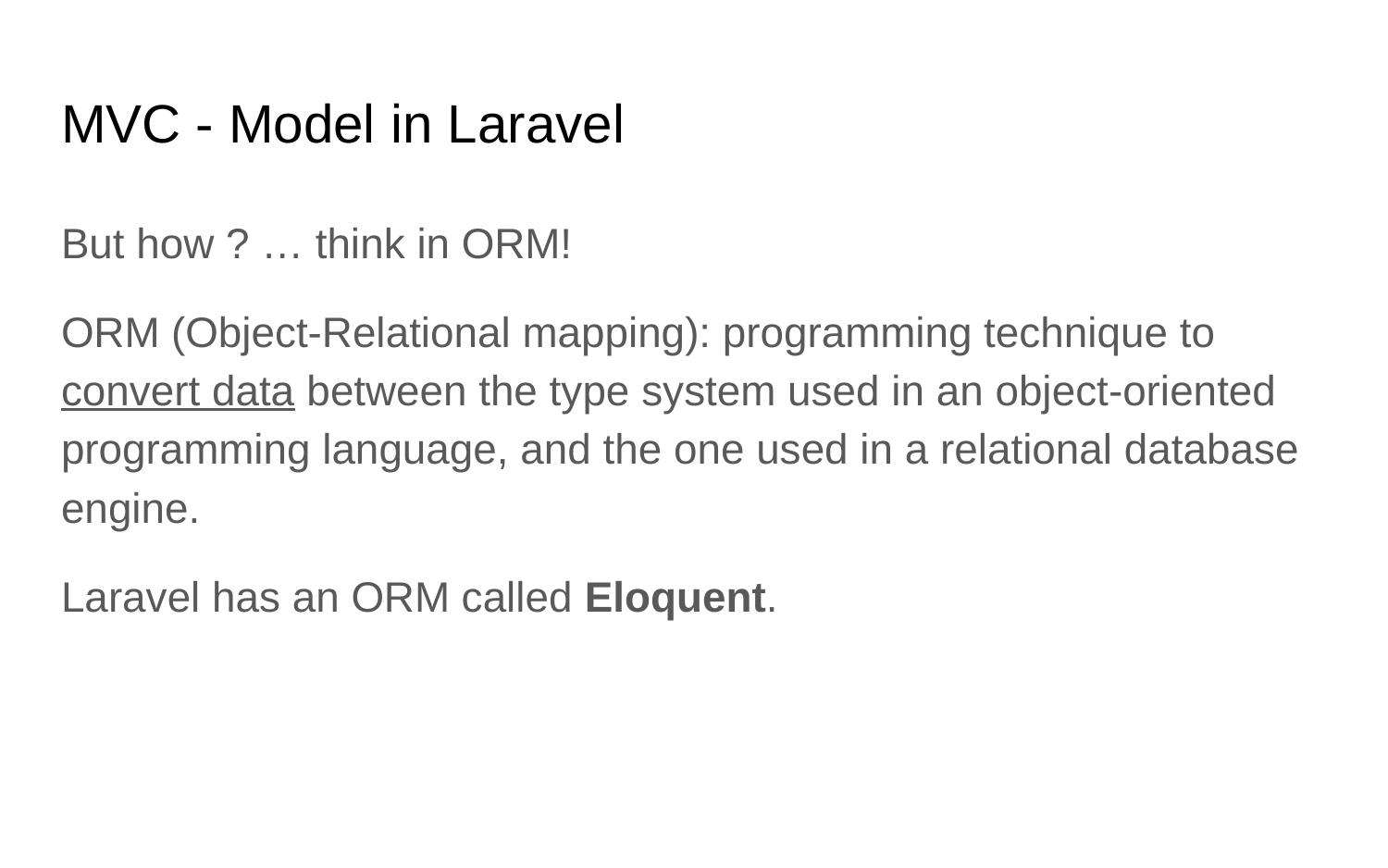

# MVC - Model in Laravel
But how ? … think in ORM!
ORM (Object-Relational mapping): programming technique to convert data between the type system used in an object-oriented programming language, and the one used in a relational database engine.
Laravel has an ORM called Eloquent.